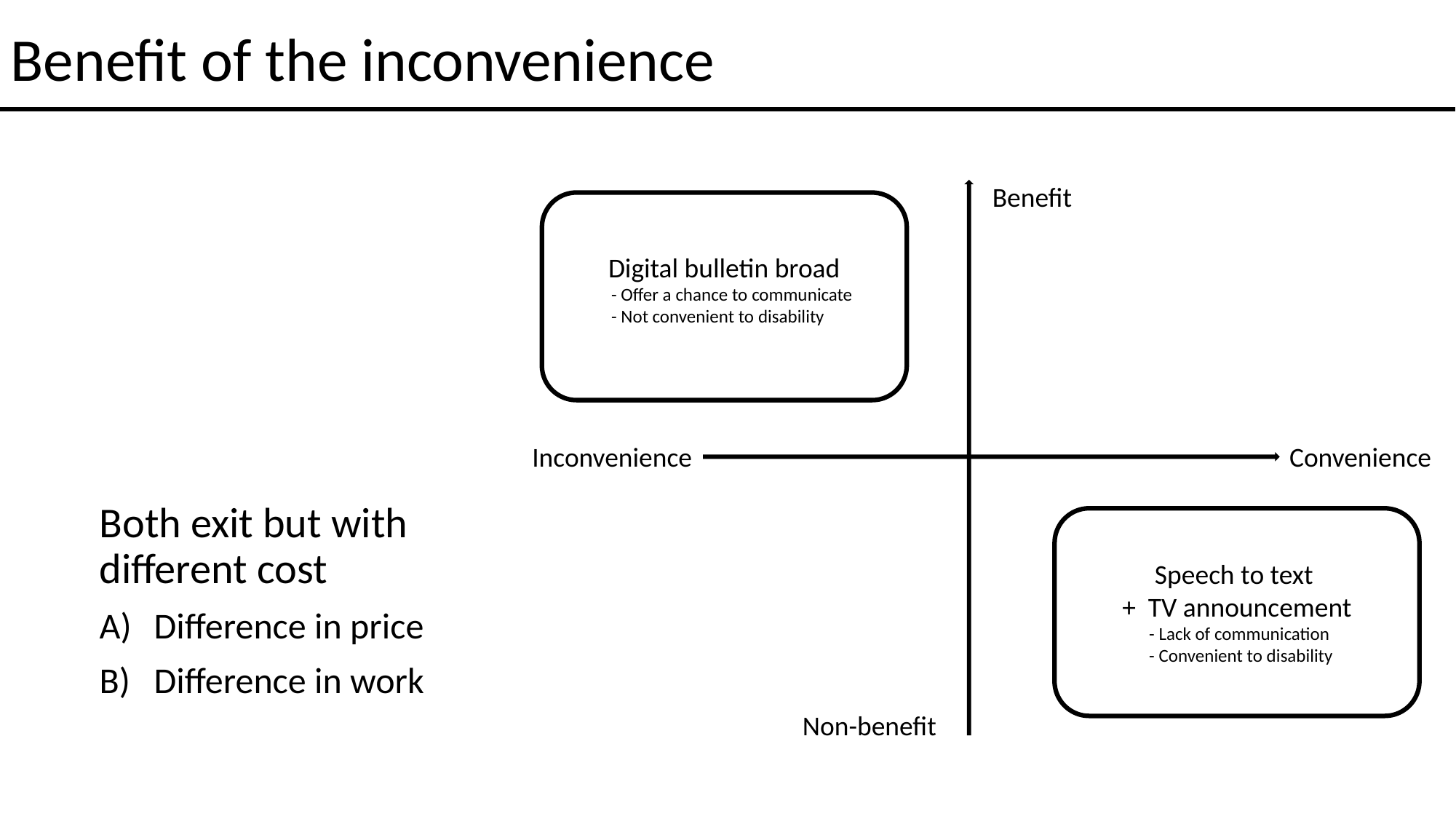

Benefit of the inconvenience
Benefit

Inconvenience
Convenience

Non-benefit

Digital bulletin broad
              - Offer a chance to communicate
              - Not convenient to disability

Speech to text
+  TV announcement
                    - Lack of communication
                    - Convenient to disability
Both exit but with different cost
Difference in price
Difference in work